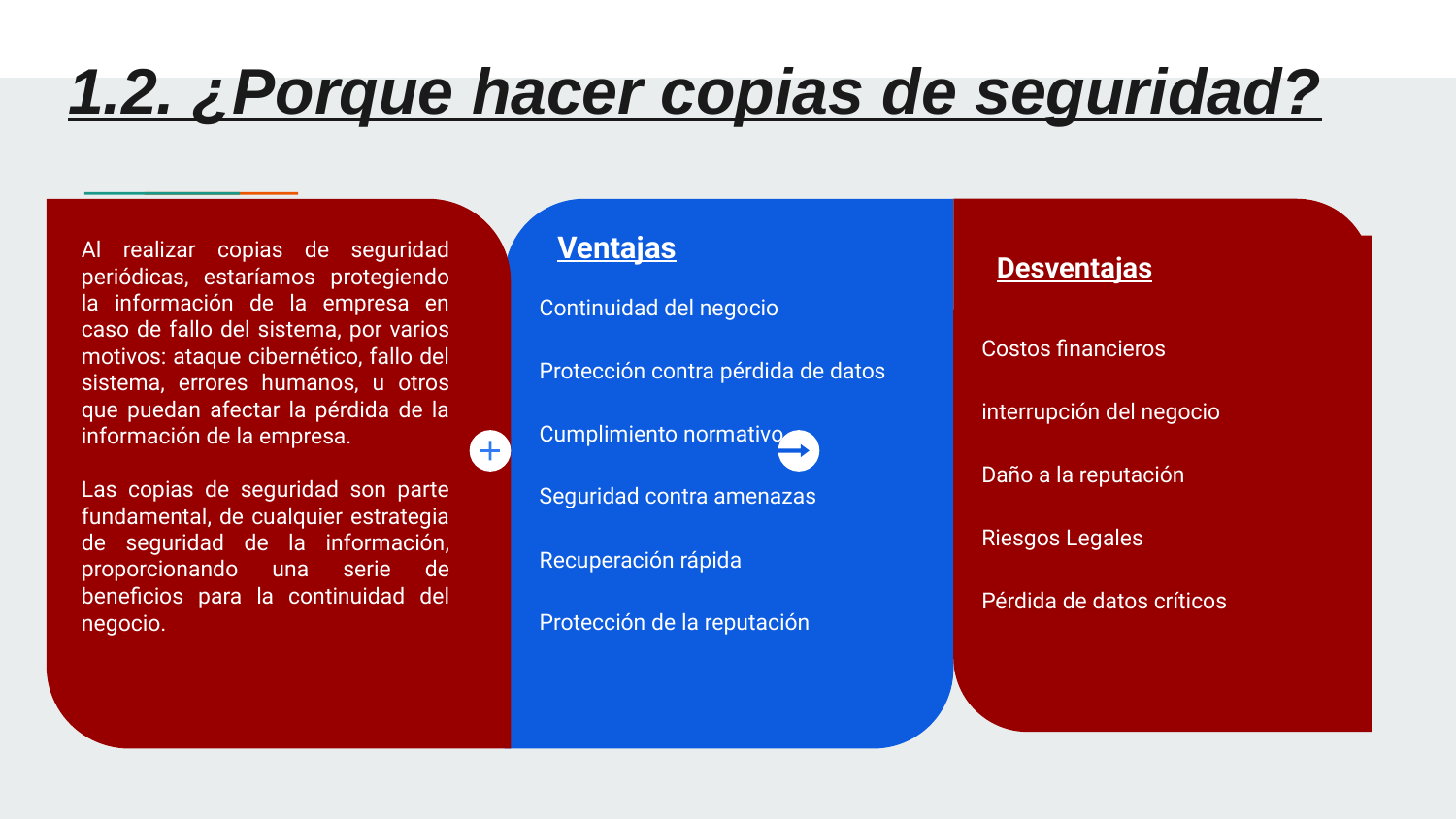

# 1.2. ¿Porque hacer copias de seguridad?

Al realizar copias de seguridad periódicas, estaríamos protegiendo la información de la empresa en caso de fallo del sistema, por varios motivos: ataque cibernético, fallo del sistema, errores humanos, u otros que puedan afectar la pérdida de la información de la empresa.

Las copias de seguridad son parte fundamental, de cualquier estrategia de seguridad de la información, proporcionando una serie de beneficios para la continuidad del negocio.

Ventajas
Continuidad del negocio
Protección contra pérdida de datos
Cumplimiento normativo
Seguridad contra amenazas
Recuperación rápida
Protección de la reputación

Desventajas
Costos financieros
interrupción del negocio
Daño a la reputación
Riesgos Legales
Pérdida de datos críticos